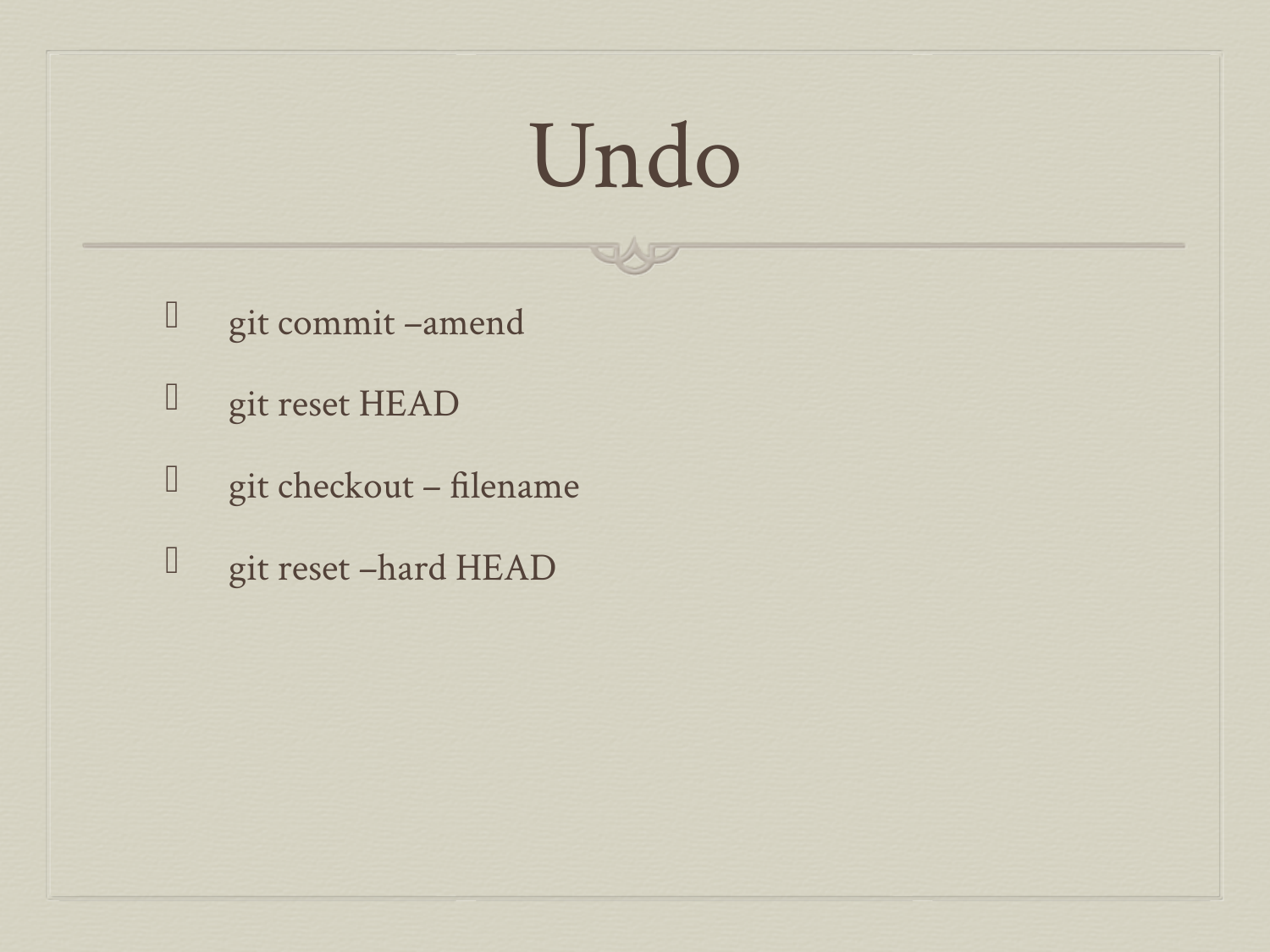

# Undo
git commit –amend
git reset HEAD
git checkout – filename
git reset –hard HEAD